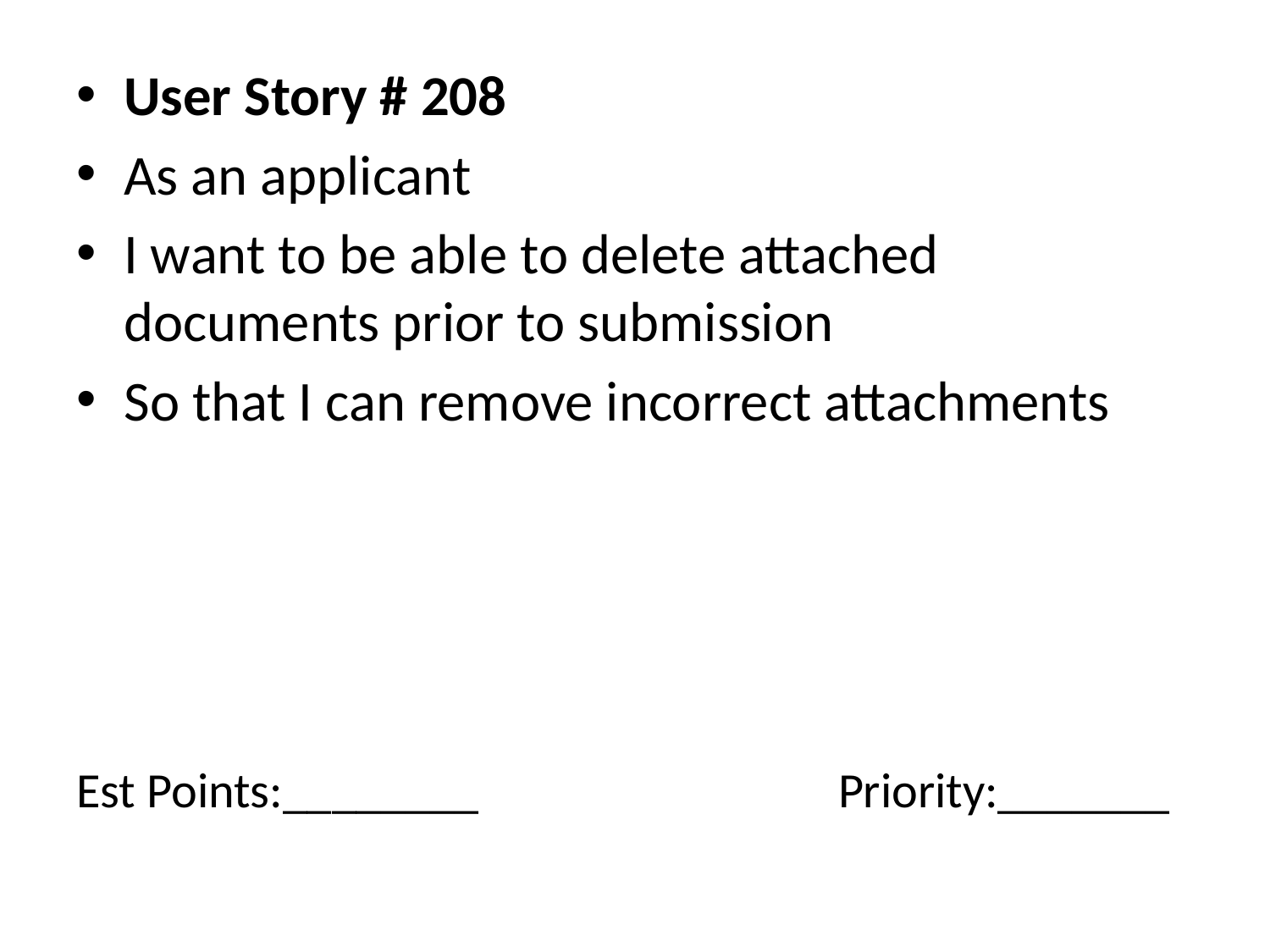

User Story # 208
As an applicant
I want to be able to delete attached documents prior to submission
So that I can remove incorrect attachments
# Est Points:________			Priority:_______